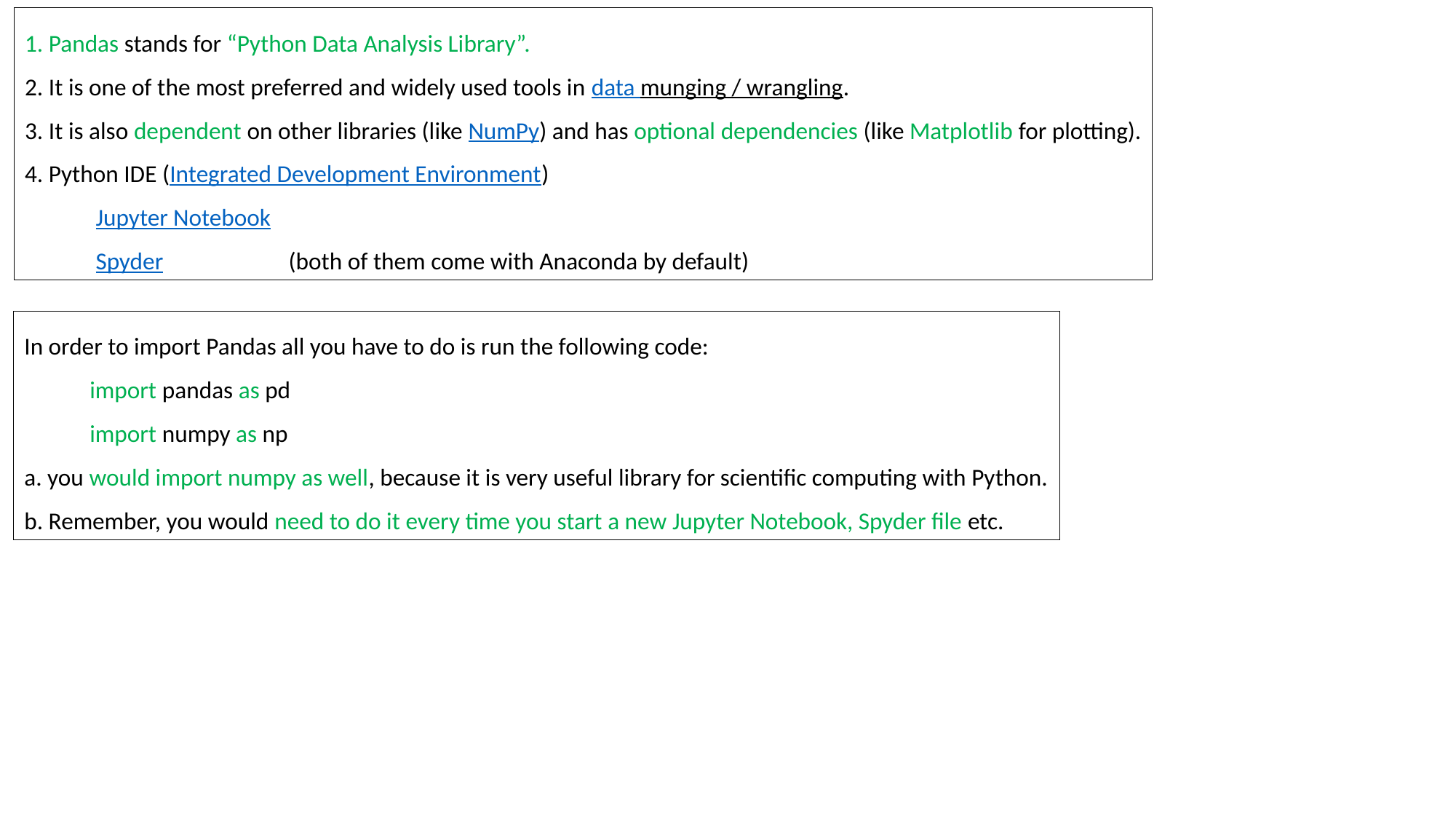

1. Pandas stands for “Python Data Analysis Library”.
2. It is one of the most preferred and widely used tools in data munging / wrangling.
3. It is also dependent on other libraries (like NumPy) and has optional dependencies (like Matplotlib for plotting).
4. Python IDE (Integrated Development Environment)
             Jupyter Notebook
             Spyder                       (both of them come with Anaconda by default)
In order to import Pandas all you have to do is run the following code:
            import pandas as pd
            import numpy as np
a. you would import numpy as well, because it is very useful library for scientific computing with Python.
b. Remember, you would need to do it every time you start a new Jupyter Notebook, Spyder file etc.